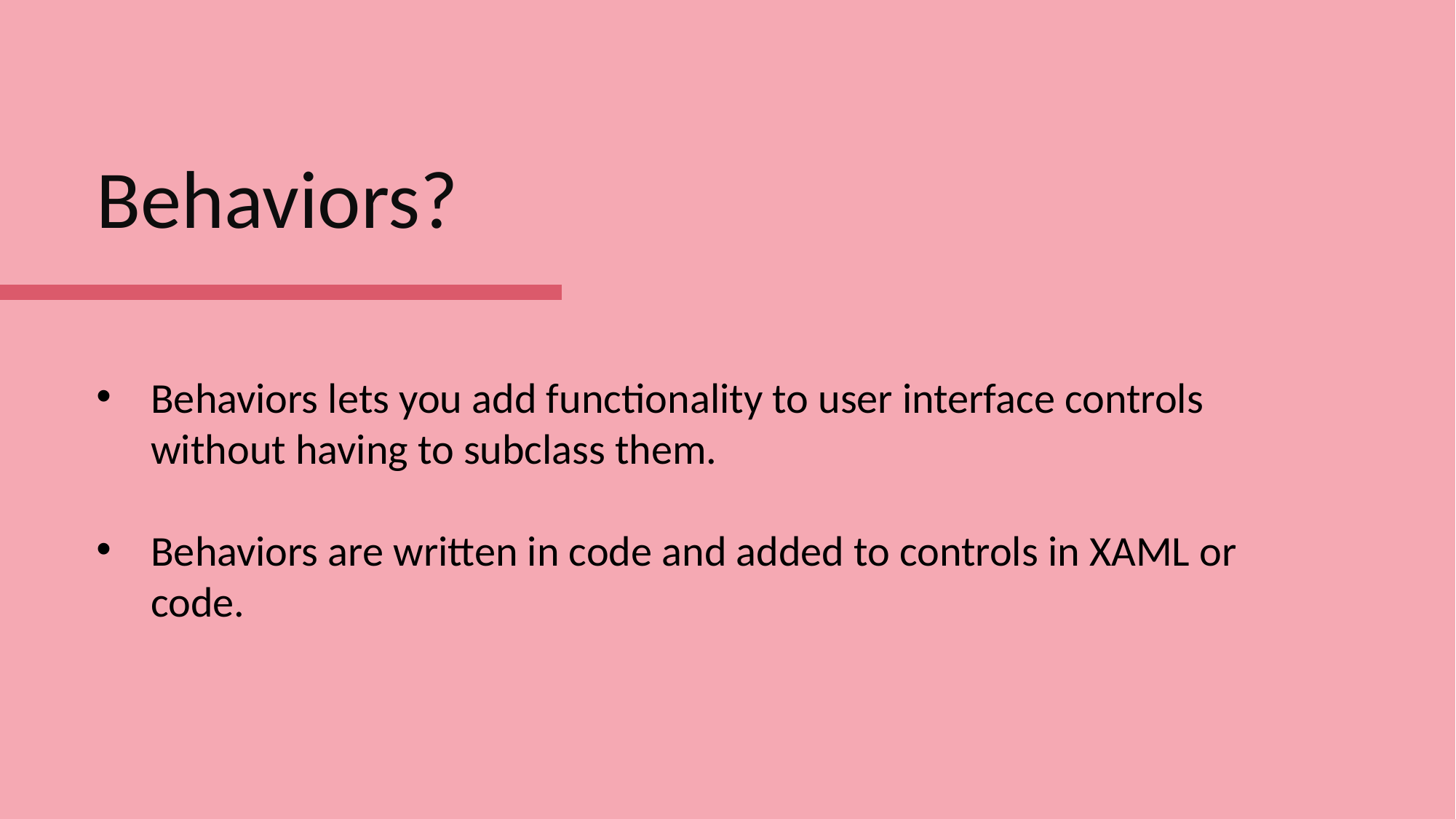

# Behaviors?
Behaviors lets you add functionality to user interface controls without having to subclass them.

Behaviors are written in code and added to controls in XAML or code.